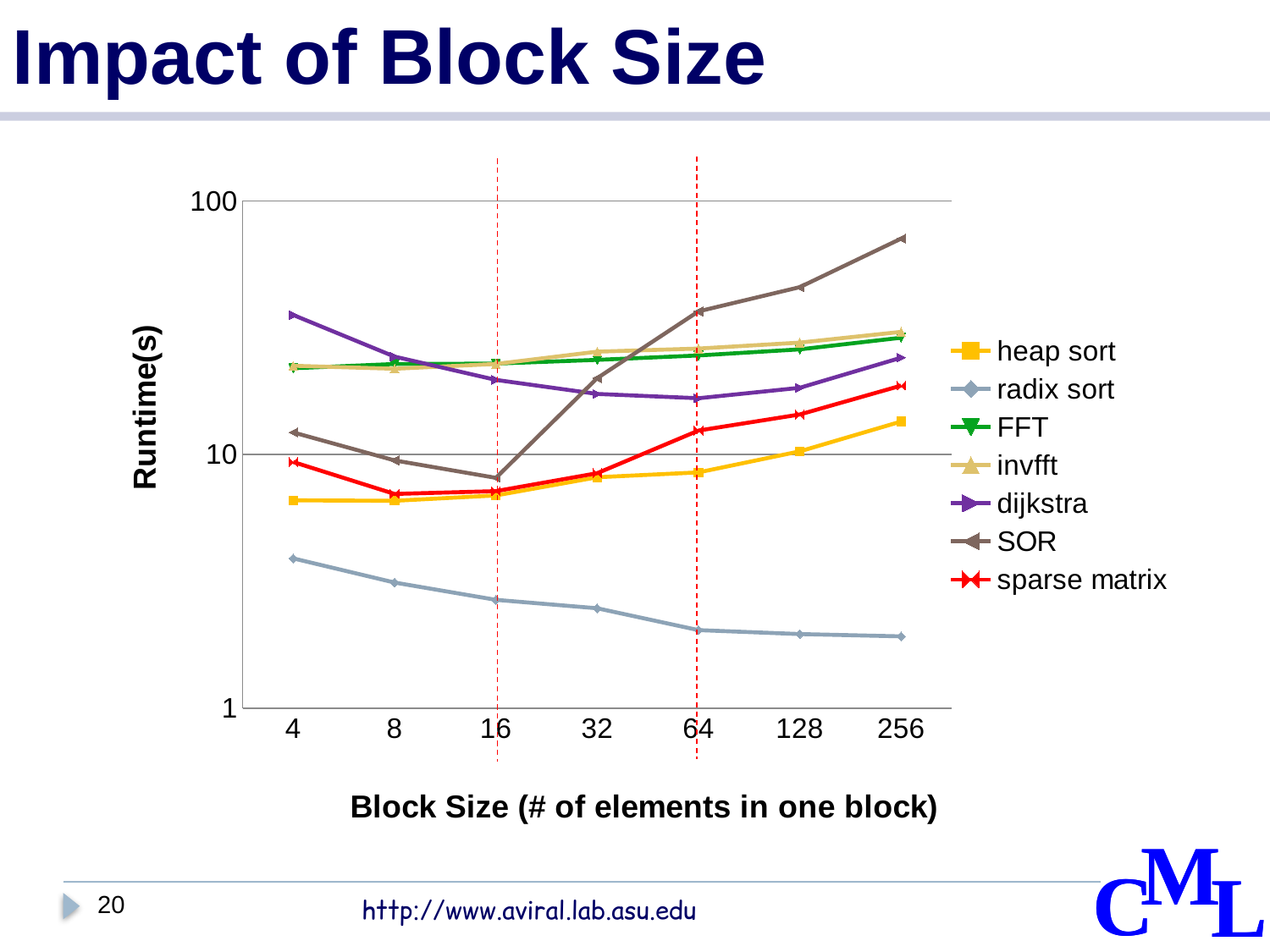

# Impact of Block Size

### Chart

| Category | heap sort | radix sort | FFT | invfft | dijkstra | SOR | sparse matrix |
|---|---|---|---|---|---|---|---|
| 4 | 6.5954 | 3.8919999999999995 | 21.88 | 22.39 | 35.5 | 12.219999999999999 | 9.34 |
| 8 | 6.5691 | 3.126 | 22.74 | 21.79 | 24.330000000000002 | 9.48 | 6.99 |
| 16 | 6.8969 | 2.6719999999999997 | 22.830000000000002 | 22.759999999999998 | 19.69 | 8.09 | 7.17 |
| 32 | 8.1353 | 2.4739999999999998 | 23.62 | 25.439999999999998 | 17.329999999999995 | 20.0 | 8.44 |
| 64 | 8.5 | 2.029 | 24.58 | 26.17 | 16.670000000000005 | 36.68 | 12.43 |
| 128 | 10.29 | 1.9580000000000002 | 25.979999999999997 | 27.62 | 18.329999999999995 | 45.7 | 14.38 |
| 256 | 13.49 | 1.917 | 28.87 | 30.45 | 24.08 | 71.0 | 18.69 |
20